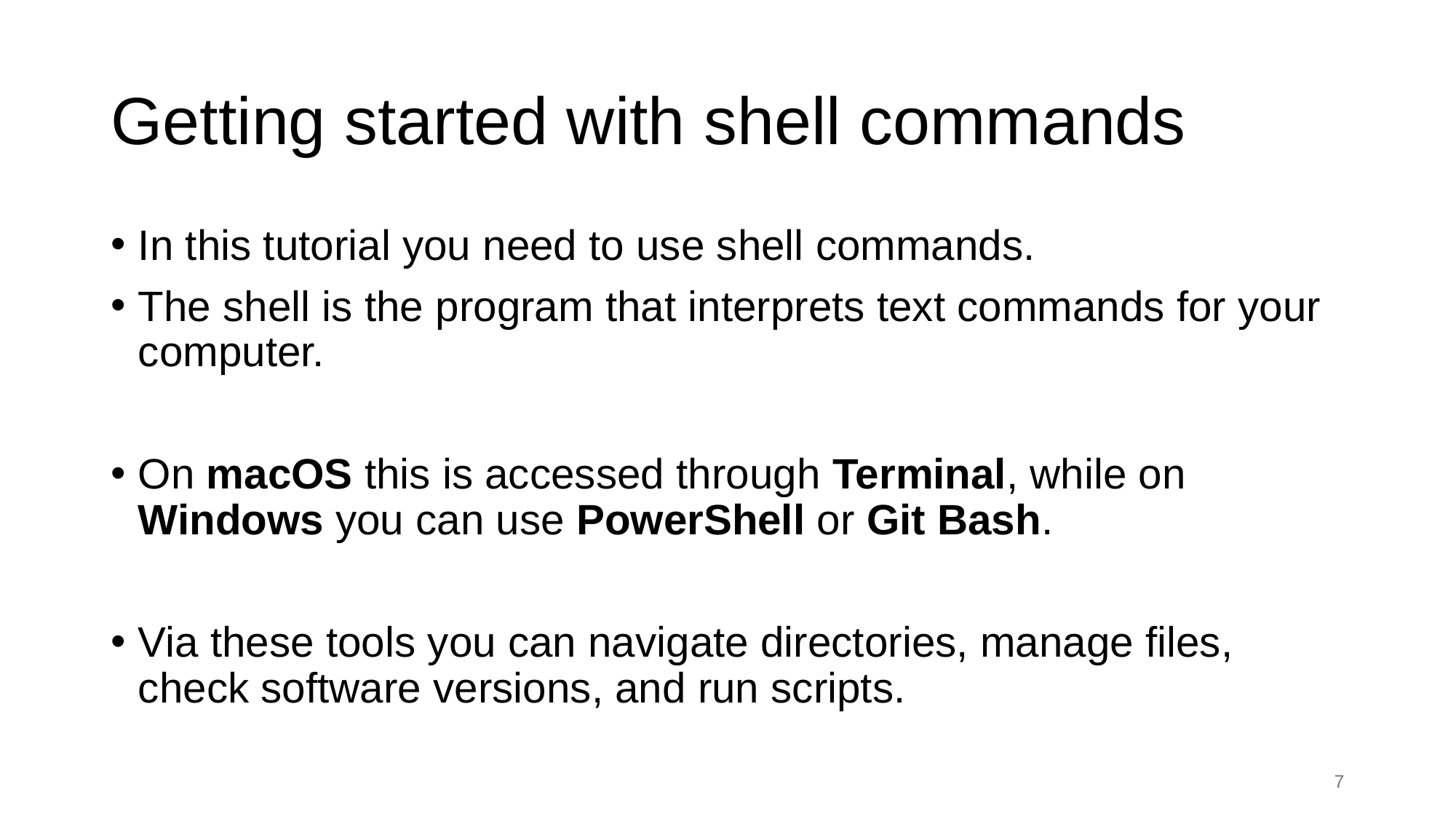

# Getting started with shell commands
In this tutorial you need to use shell commands.
The shell is the program that interprets text commands for your computer.

On macOS this is accessed through Terminal, while on Windows you can use PowerShell or Git Bash.

Via these tools you can navigate directories, manage files, check software versions, and run scripts.
7